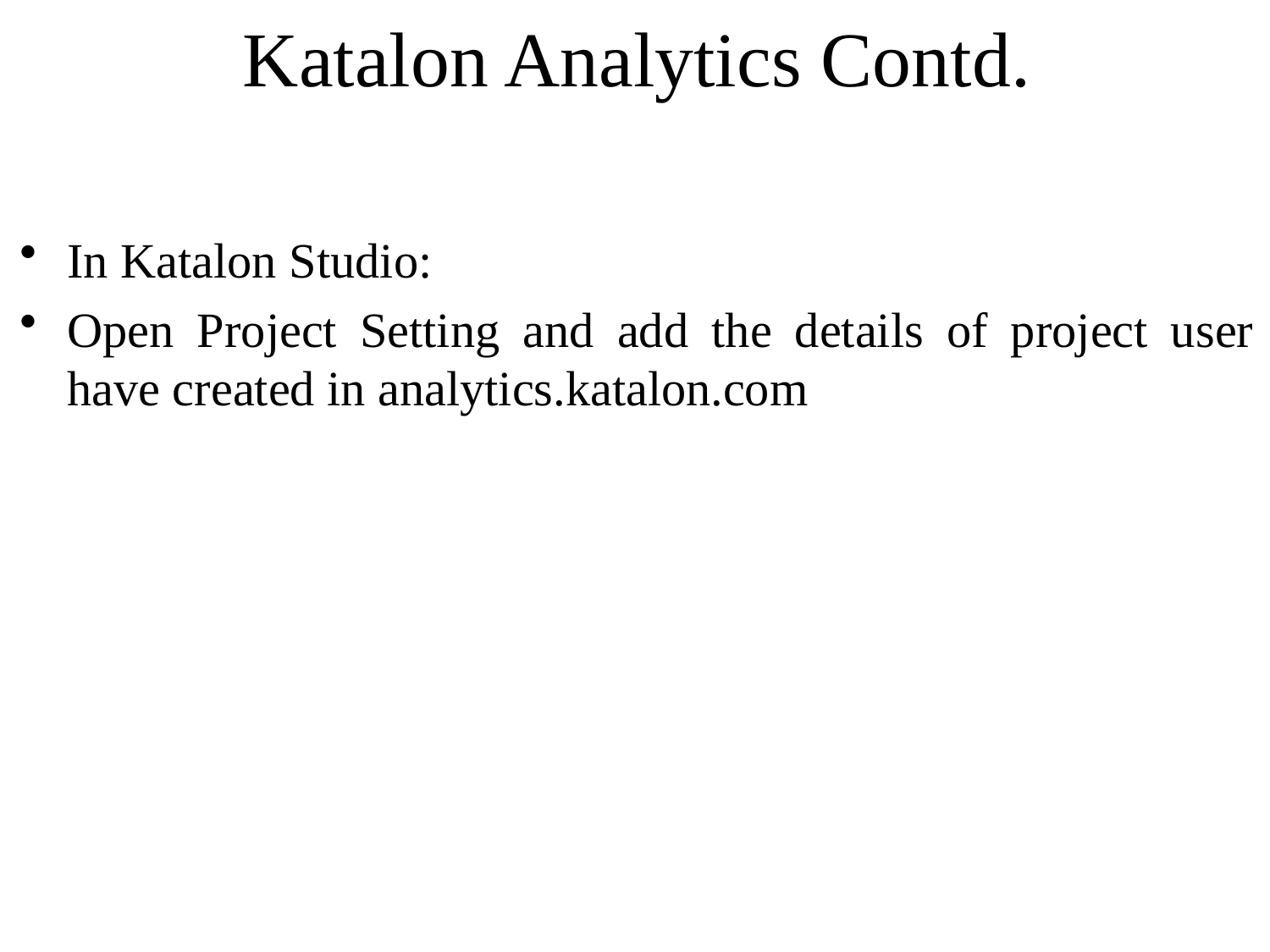

# Katalon Analytics Contd.
In Katalon Studio:
Open Project Setting and add the details of project user have created in analytics.katalon.com